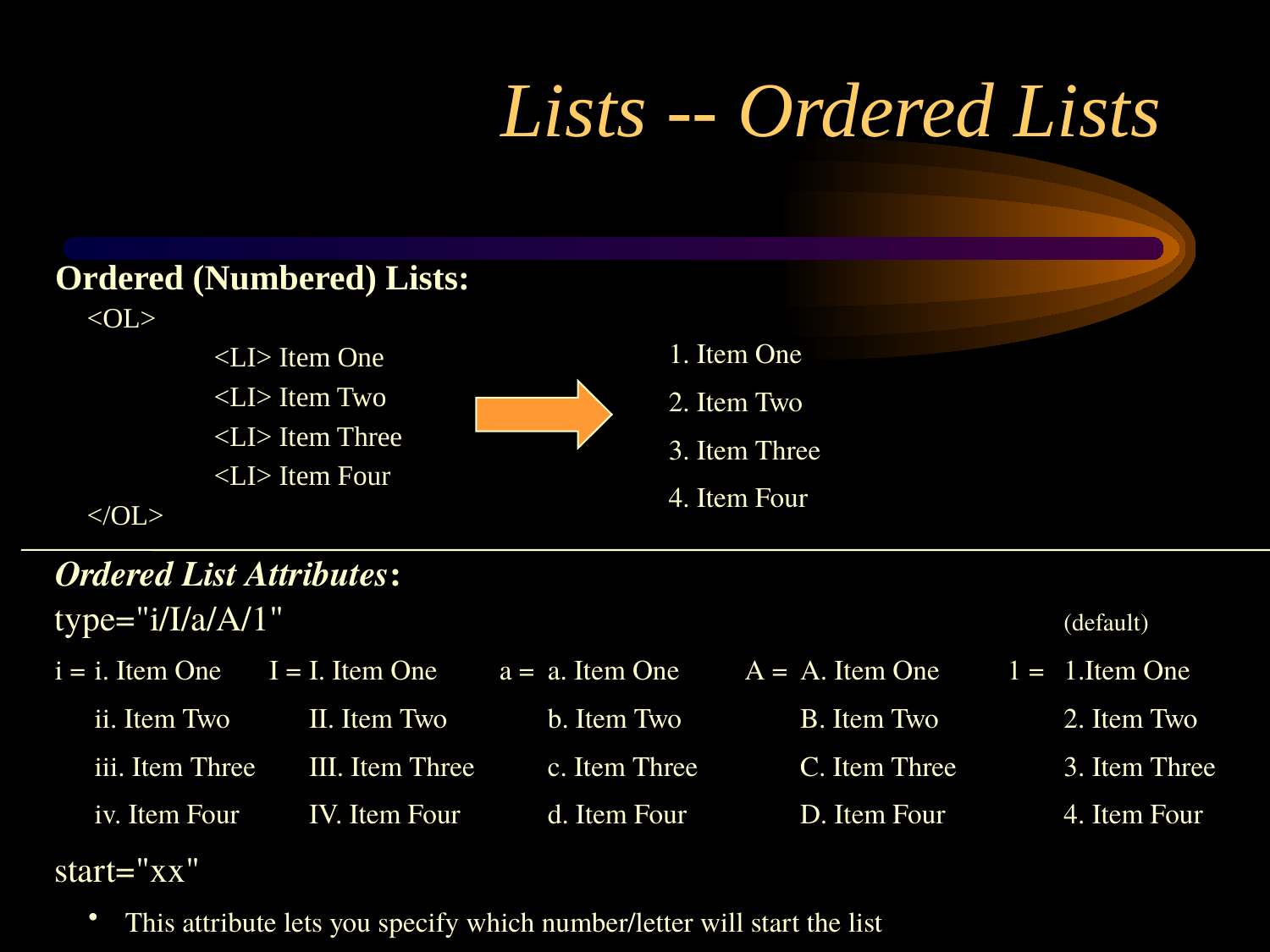

# Lists -- Ordered Lists
Ordered (Numbered) Lists:

Ordered List Attributes:

<OL>
	<LI> Item One
	<LI> Item Two
	<LI> Item Three
	<LI> Item Four
</OL>
1. Item One
2. Item Two
3. Item Three
4. Item Four

type="i/I/a/A/1"								(default)
i = 	i. Item One	I =	I. Item One	a =	a. Item One	A =	A. Item One	1 =	1.Item One
	ii. Item Two      	II. Item Two		b. Item Two		B. Item Two		2. Item Two
	iii. Item Three  	III. Item Three		c. Item Three		C. Item Three		3. Item Three
	iv. Item Four		IV. Item Four		d. Item Four		D. Item Four		4. Item Four
start="xx"
 This attribute lets you specify which number/letter will start the list